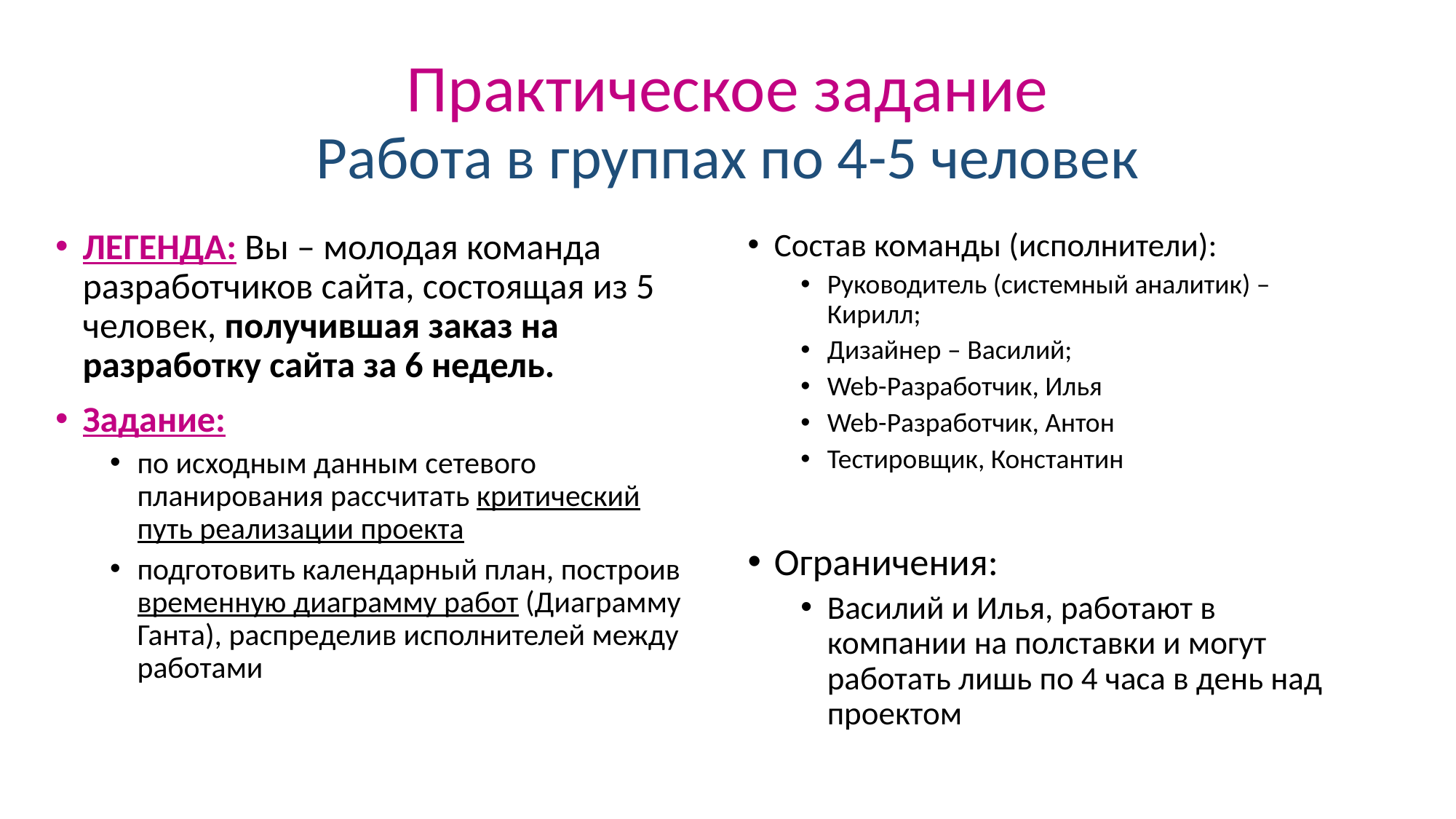

# Практическое задание Работа в группах по 4-5 человек
ЛЕГЕНДА: Вы – молодая команда разработчиков сайта, состоящая из 5 человек, получившая заказ на разработку сайта за 6 недель.
Задание:
по исходным данным сетевого планирования рассчитать критический путь реализации проекта
подготовить календарный план, построив временную диаграмму работ (Диаграмму Ганта), распределив исполнителей между работами

Состав команды (исполнители):
Руководитель (системный аналитик) – Кирилл;
Дизайнер – Василий;
Web-Разработчик, Илья
Web-Разработчик, Антон
Тестировщик, Константин

Ограничения:
Василий и Илья, работают в компании на полставки и могут работать лишь по 4 часа в день над проектом